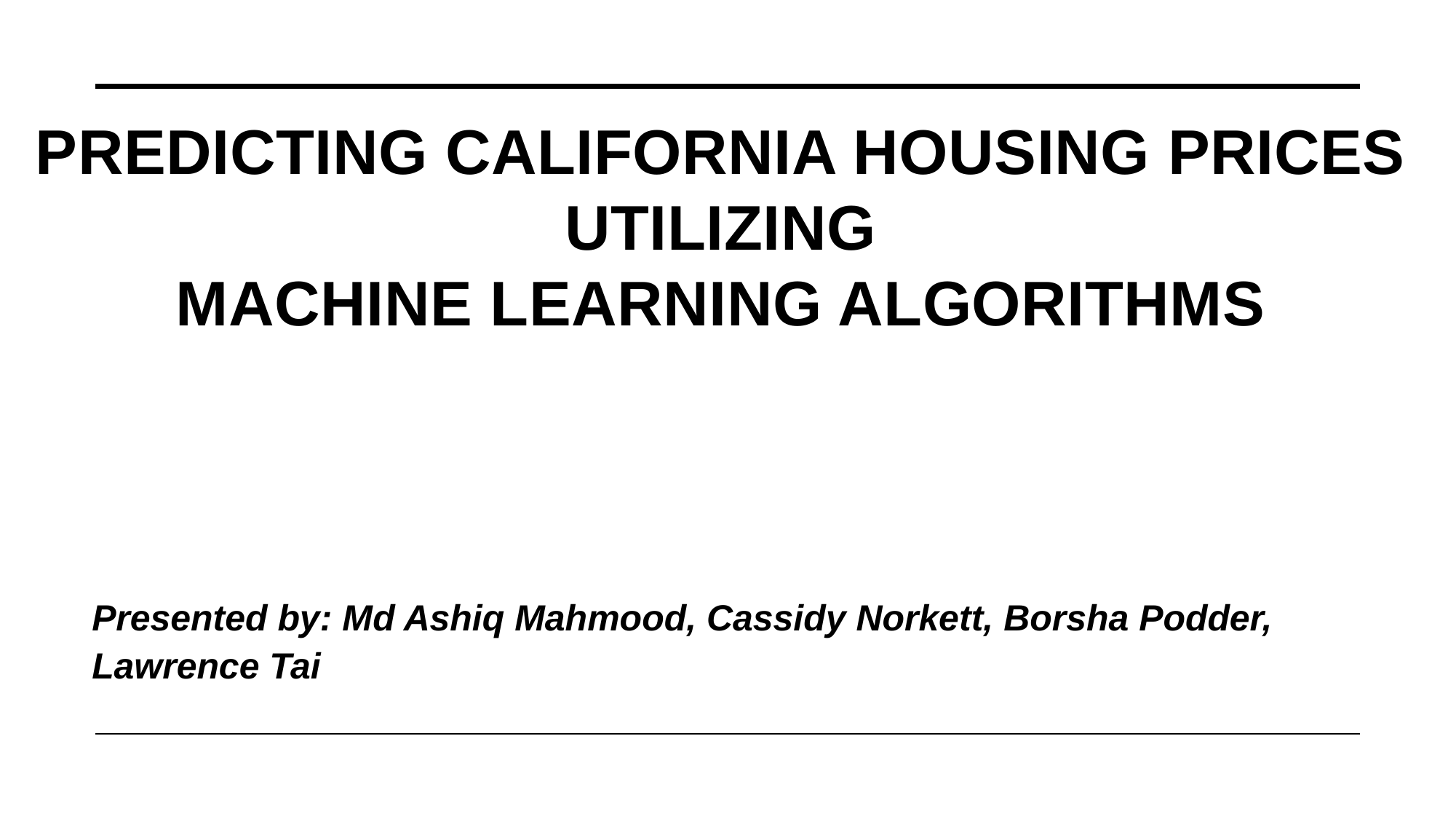

# Predicting California Housing Prices
 utilizing
machine learning algorithms
Presented by: Md Ashiq Mahmood, Cassidy Norkett, Borsha Podder, Lawrence Tai